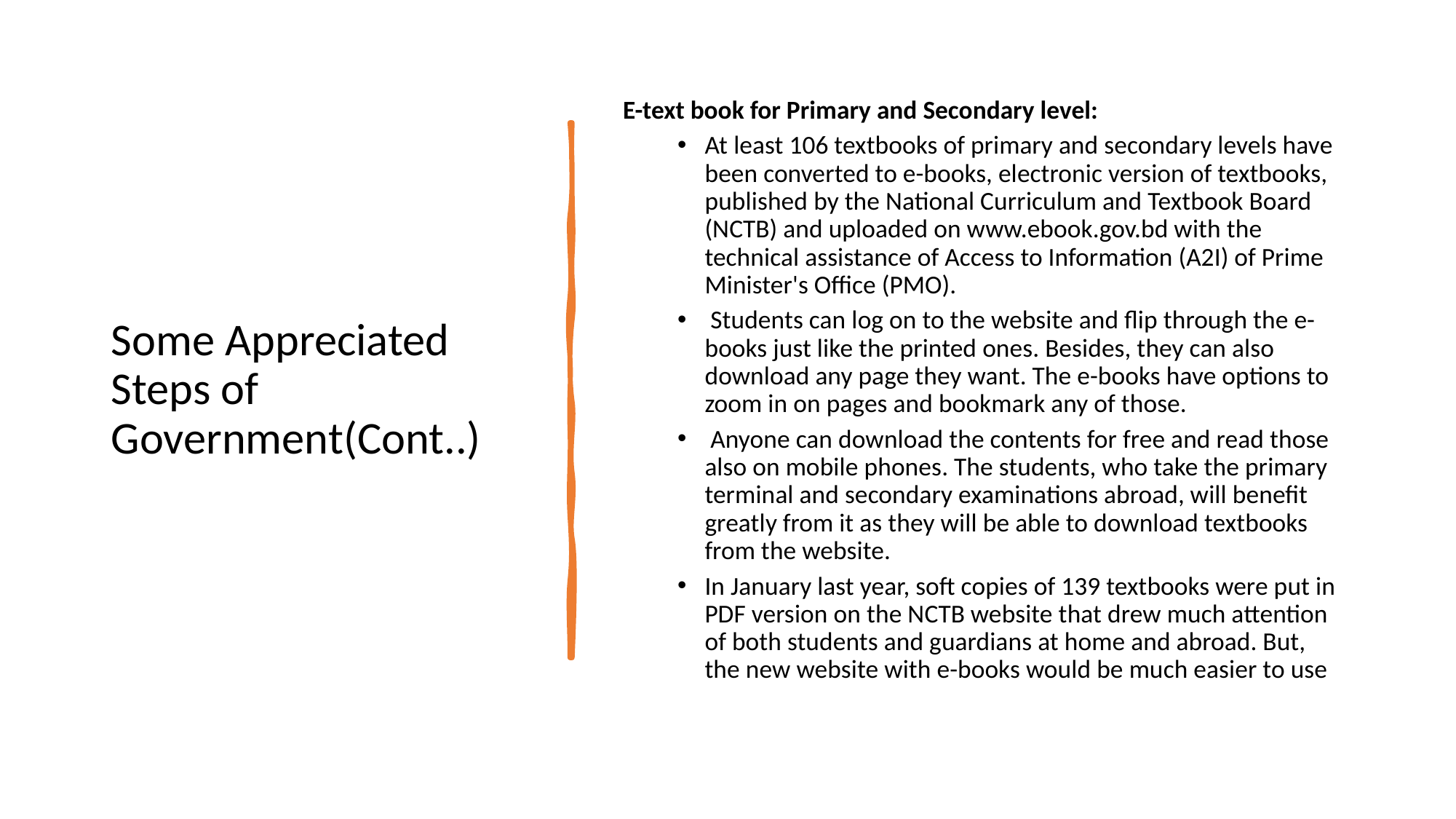

# Some Appreciated Steps of Government(Cont..)
E-text book for Primary and Secondary level:
At least 106 textbooks of primary and secondary levels have been converted to e-books, electronic version of textbooks, published by the National Curriculum and Textbook Board (NCTB) and uploaded on www.ebook.gov.bd with the technical assistance of Access to Information (A2I) of Prime Minister's Office (PMO).
 Students can log on to the website and flip through the e-books just like the printed ones. Besides, they can also download any page they want. The e-books have options to zoom in on pages and bookmark any of those.
 Anyone can download the contents for free and read those also on mobile phones. The students, who take the primary terminal and secondary examinations abroad, will benefit greatly from it as they will be able to download textbooks from the website.
In January last year, soft copies of 139 textbooks were put in PDF version on the NCTB website that drew much attention of both students and guardians at home and abroad. But, the new website with e-books would be much easier to use